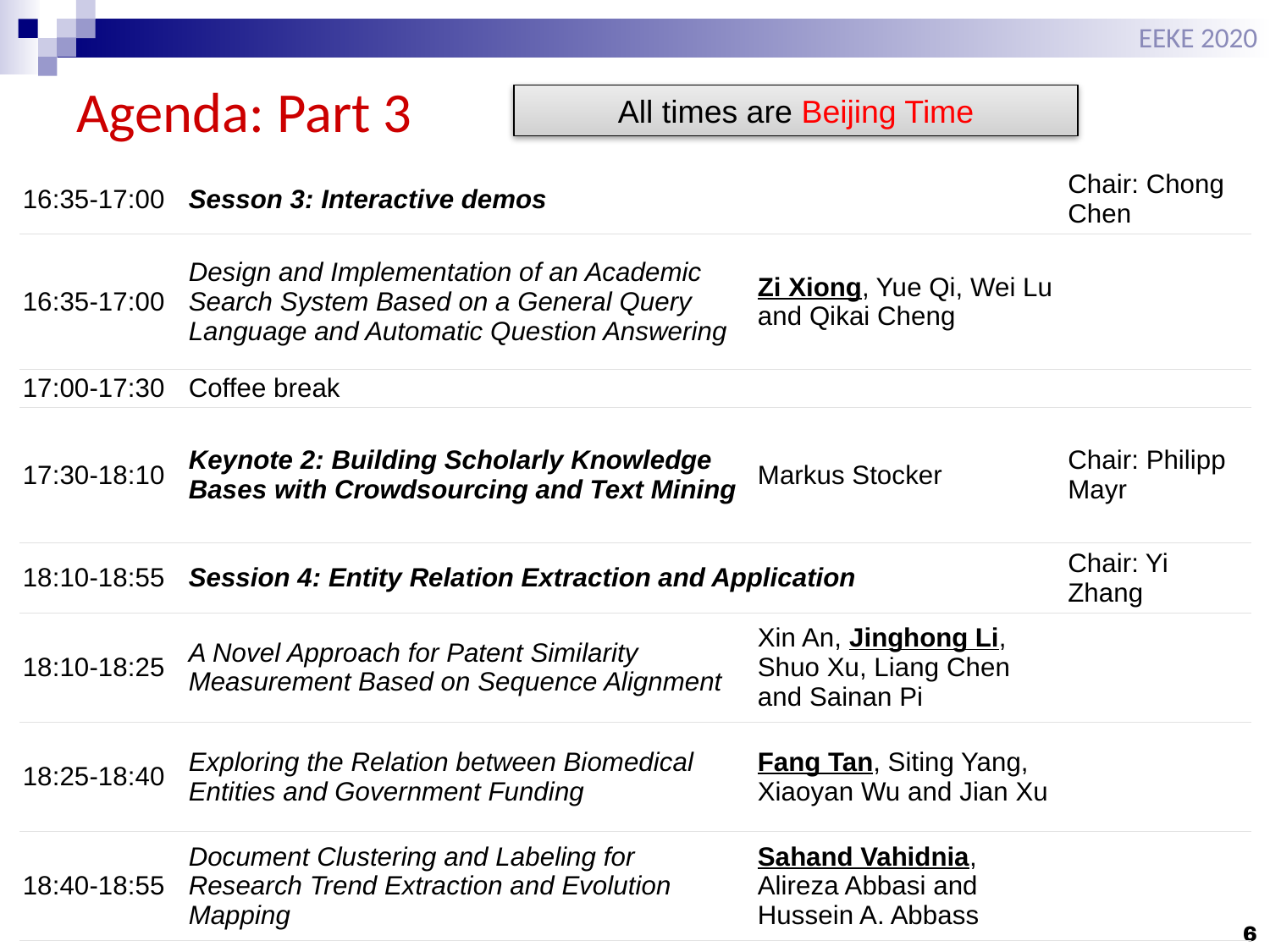

EEKE 2020
# Agenda: Part 3
All times are Beijing Time
| 16:35-17:00 | Sesson 3: Interactive demos |  |  | Chair: Chong Chen |
| --- | --- | --- | --- | --- |
| 16:35-17:00 | Design and Implementation of an Academic Search System Based on a General Query Language and Automatic Question Answering | Zi Xiong, Yue Qi, Wei Lu and Qikai Cheng |  |  |
| 17:00-17:30 | Coffee break |  |  |  |
| 17:30-18:10 | Keynote 2: Building Scholarly Knowledge Bases with Crowdsourcing and Text Mining | Markus Stocker |  | Chair: Philipp Mayr |
| 18:10-18:55 | Session 4: Entity Relation Extraction and Application |  |  | Chair: Yi Zhang |
| 18:10-18:25 | A Novel Approach for Patent Similarity Measurement Based on Sequence Alignment | Xin An, Jinghong Li, Shuo Xu, Liang Chen and Sainan Pi |  |  |
| 18:25-18:40 | Exploring the Relation between Biomedical Entities and Government Funding | Fang Tan, Siting Yang, Xiaoyan Wu and Jian Xu |  |  |
| 18:40-18:55 | Document Clustering and Labeling for Research Trend Extraction and Evolution Mapping | Sahand Vahidnia, Alireza Abbasi and Hussein A. Abbass |  |  |

6